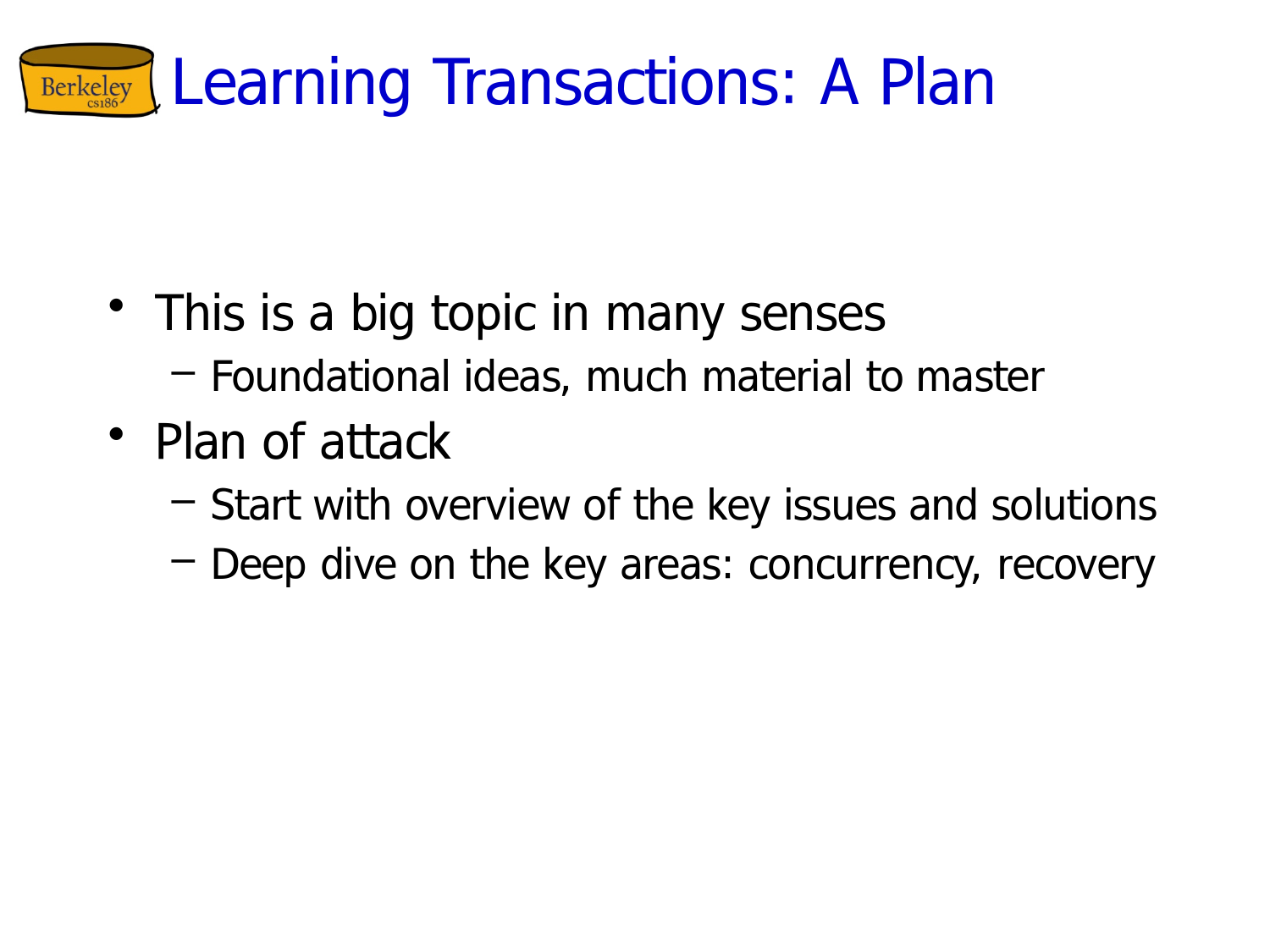

# Learning Transactions: A Plan
This is a big topic in many senses
Foundational ideas, much material to master
Plan of attack
Start with overview of the key issues and solutions
Deep dive on the key areas: concurrency, recovery